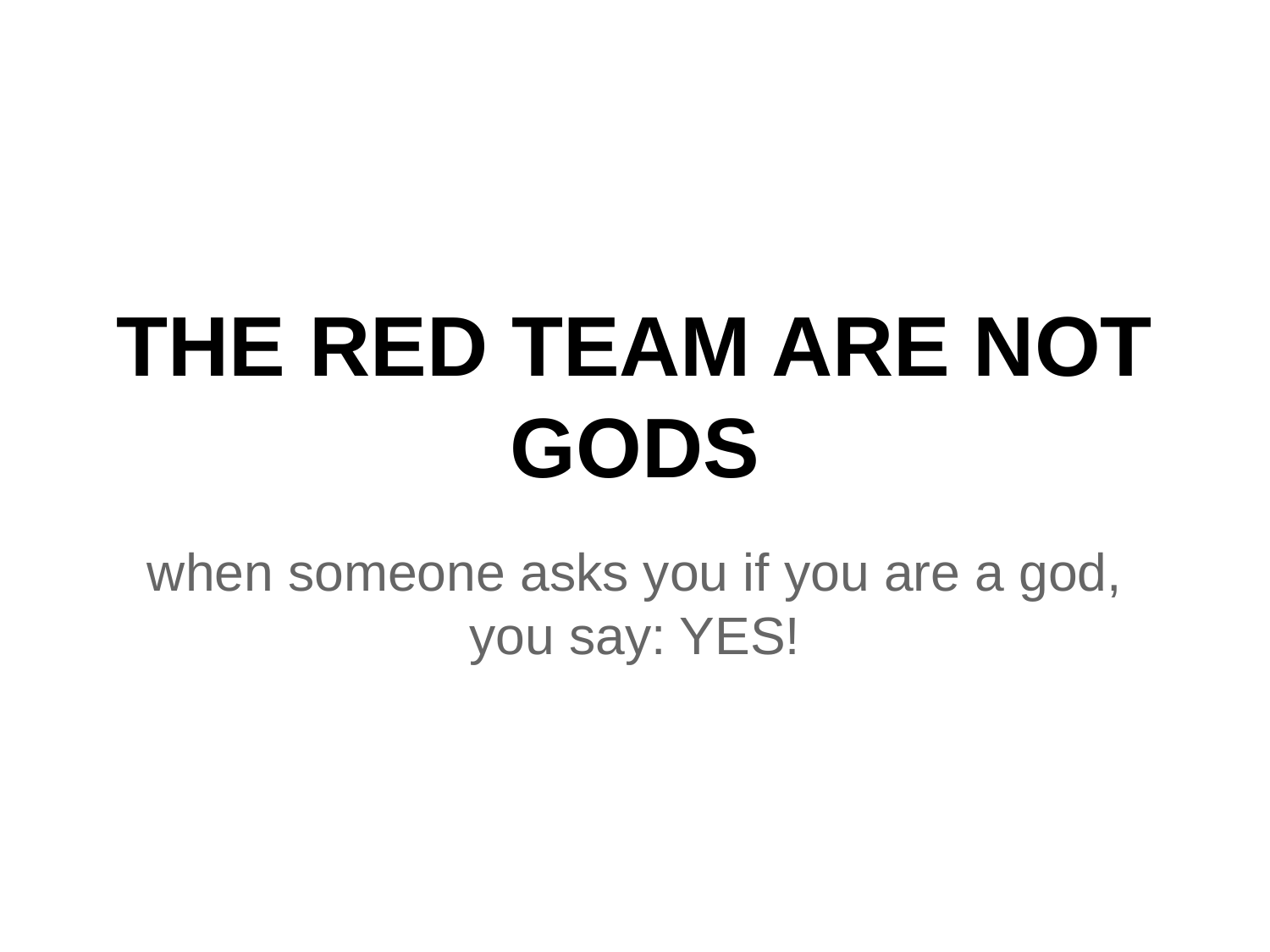

# THE RED TEAM ARE NOT GODS
when someone asks you if you are a god, you say: YES!